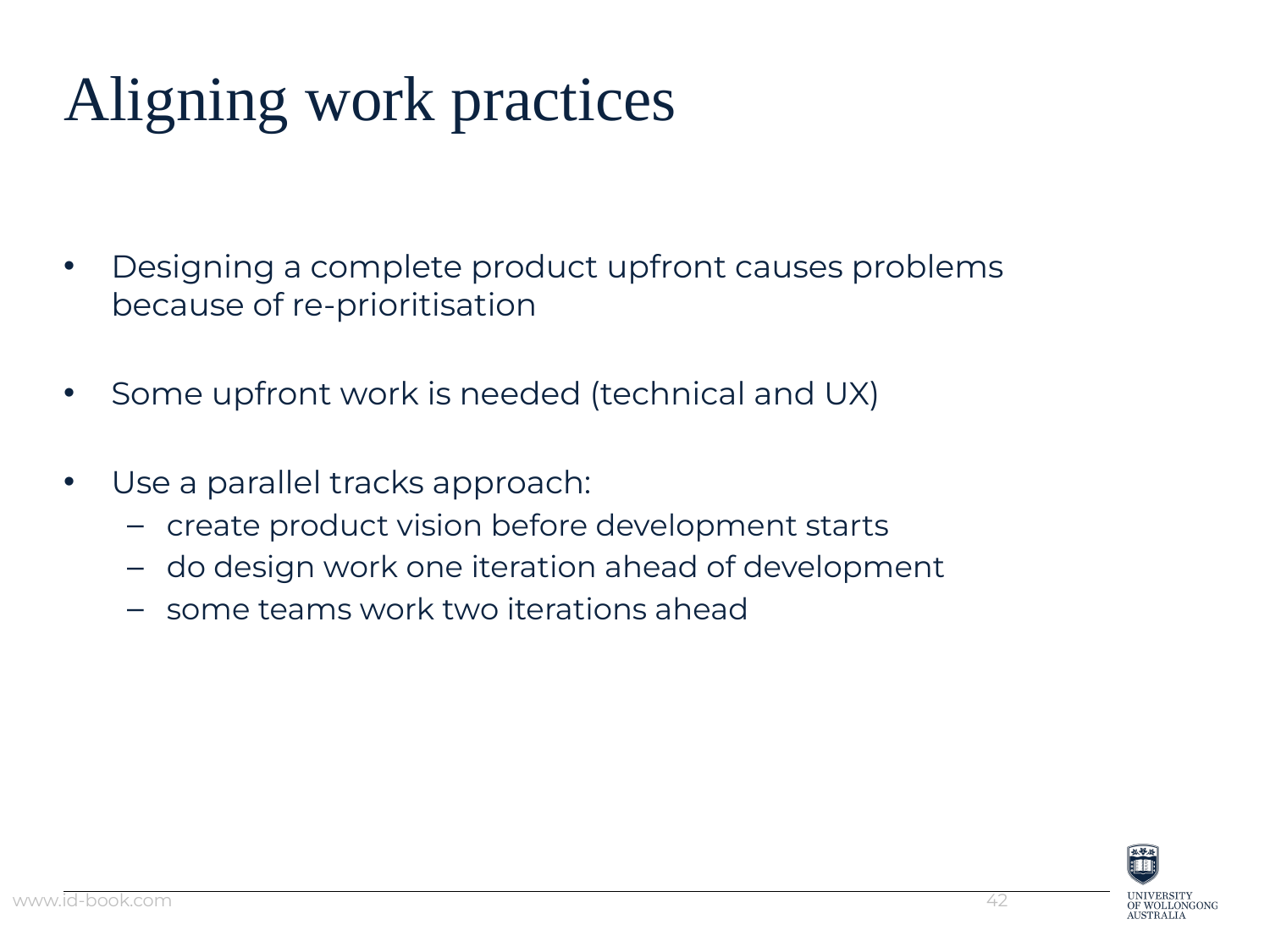

# Aligning work practices
Designing a complete product upfront causes problems because of re-prioritisation

Some upfront work is needed (technical and UX)

Use a parallel tracks approach:
create product vision before development starts
do design work one iteration ahead of development
some teams work two iterations ahead
www.id-book.com
42